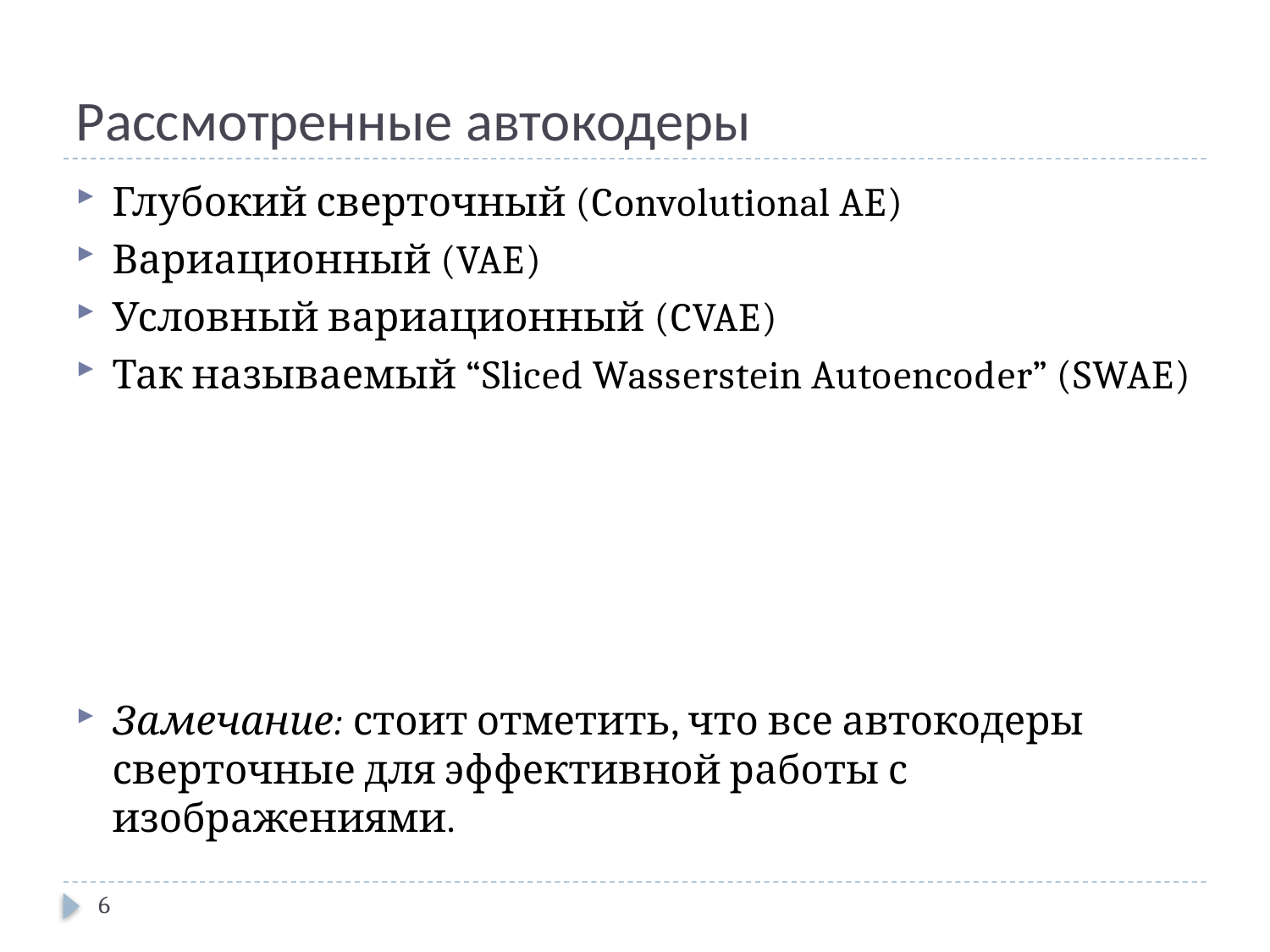

# Рассмотренные автокодеры
Глубокий сверточный (Convolutional AE)
Вариационный (VAE)
Условный вариационный (CVAE)
Так называемый “Sliced Wasserstein Autoencoder” (SWAE)

Замечание: стоит отметить, что все автокодеры сверточные для эффективной работы с изображениями.
6